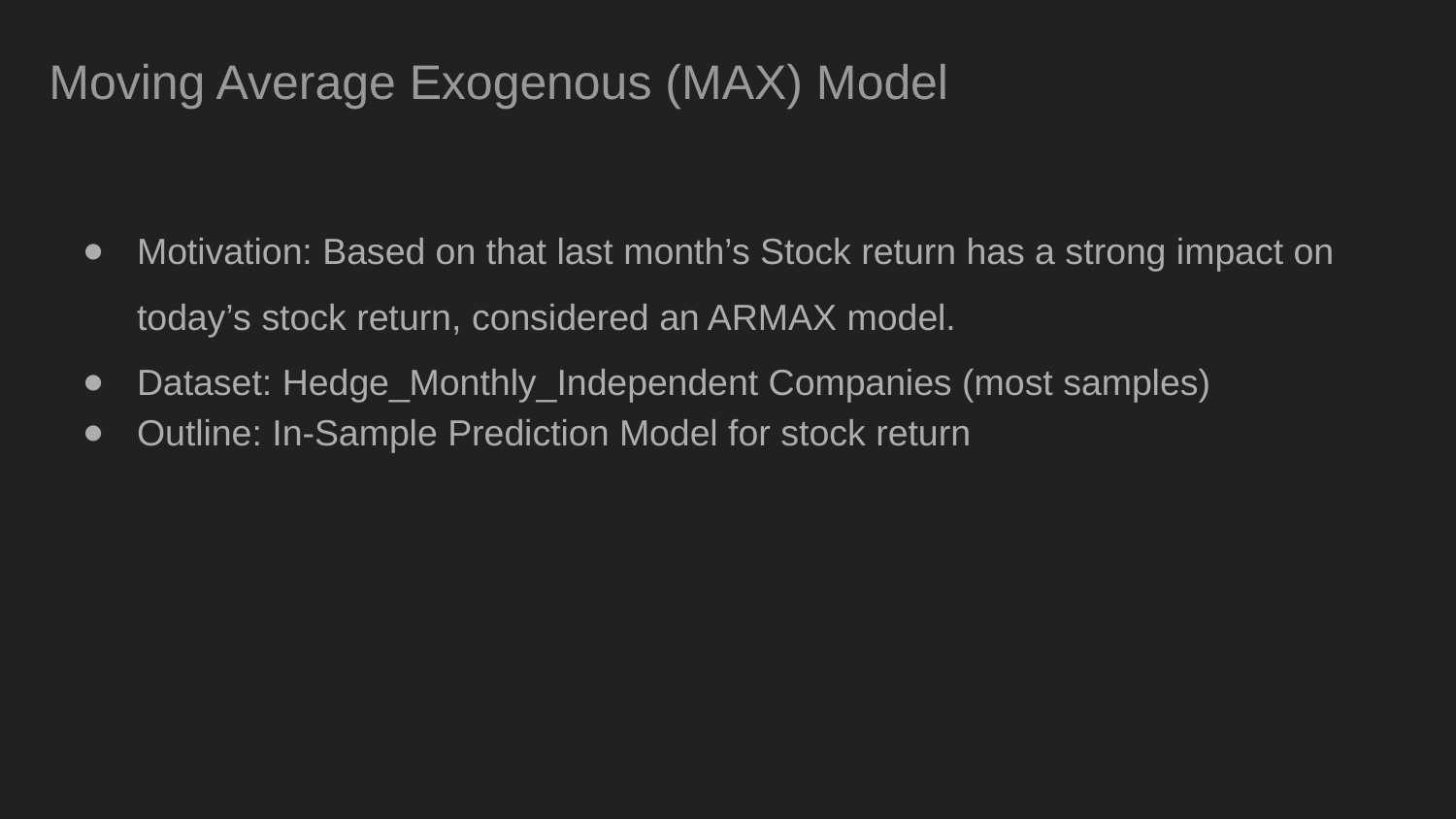

# Moving Average Exogenous (MAX) Model

Motivation: Based on that last month’s Stock return has a strong impact on today’s stock return, considered an ARMAX model.
Dataset: Hedge_Monthly_Independent Companies (most samples)
Outline: In-Sample Prediction Model for stock return